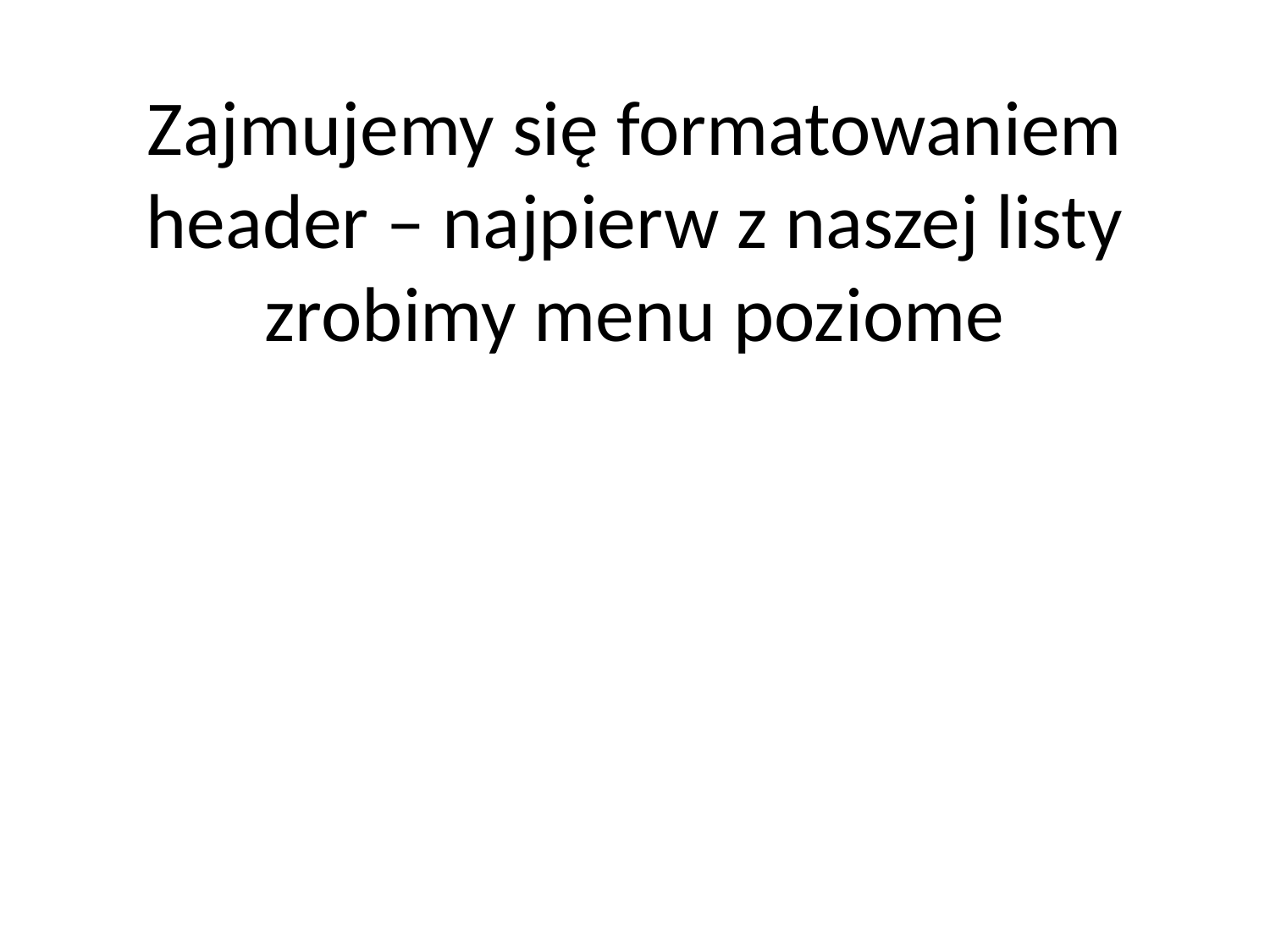

# Zajmujemy się formatowaniem header – najpierw z naszej listy zrobimy menu poziome